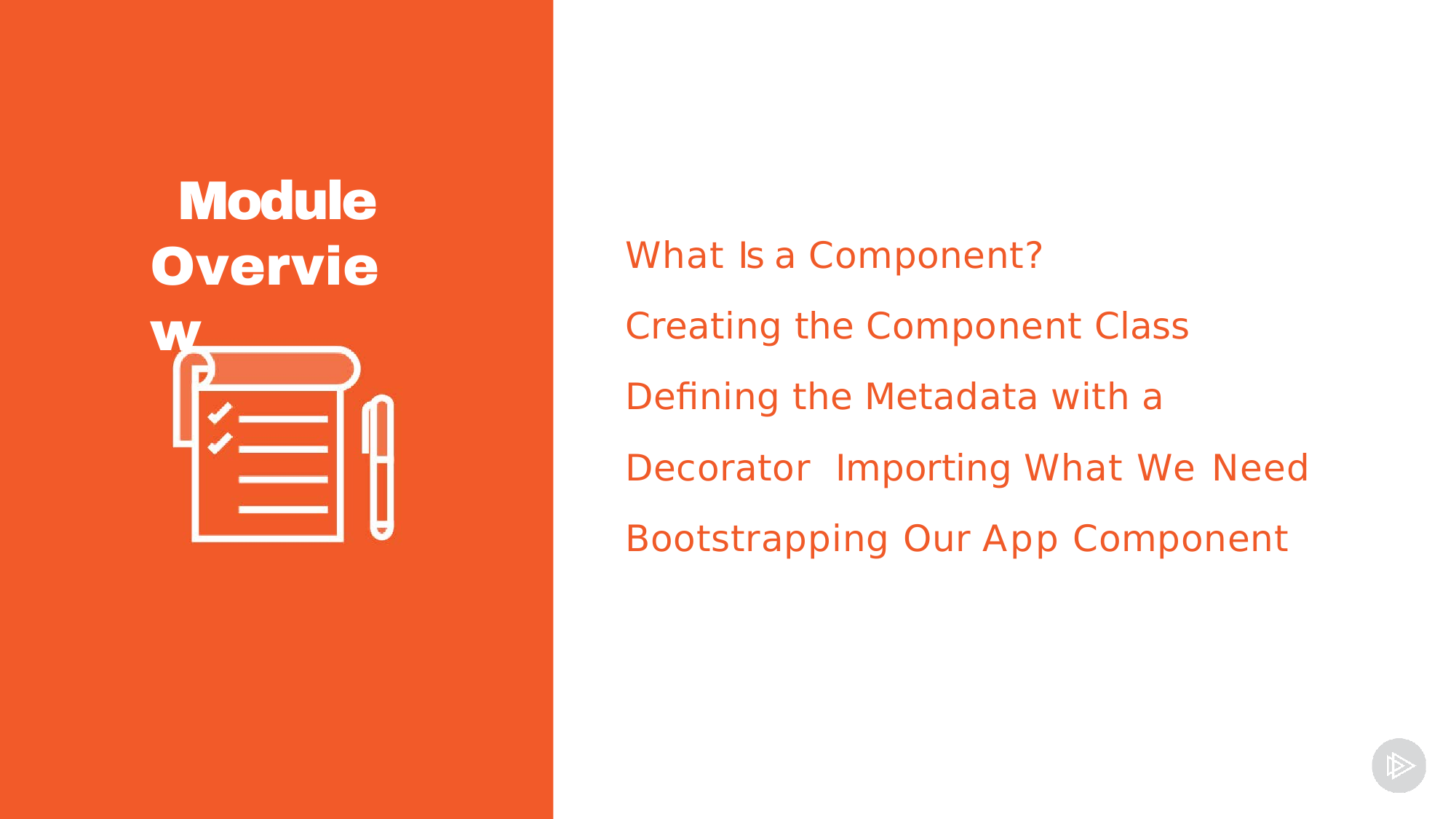

Module  Overview
What Is a Component?
Creating the Component Class
Defining the Metadata with a Decorator  Importing What We Need  Bootstrapping Our App Component